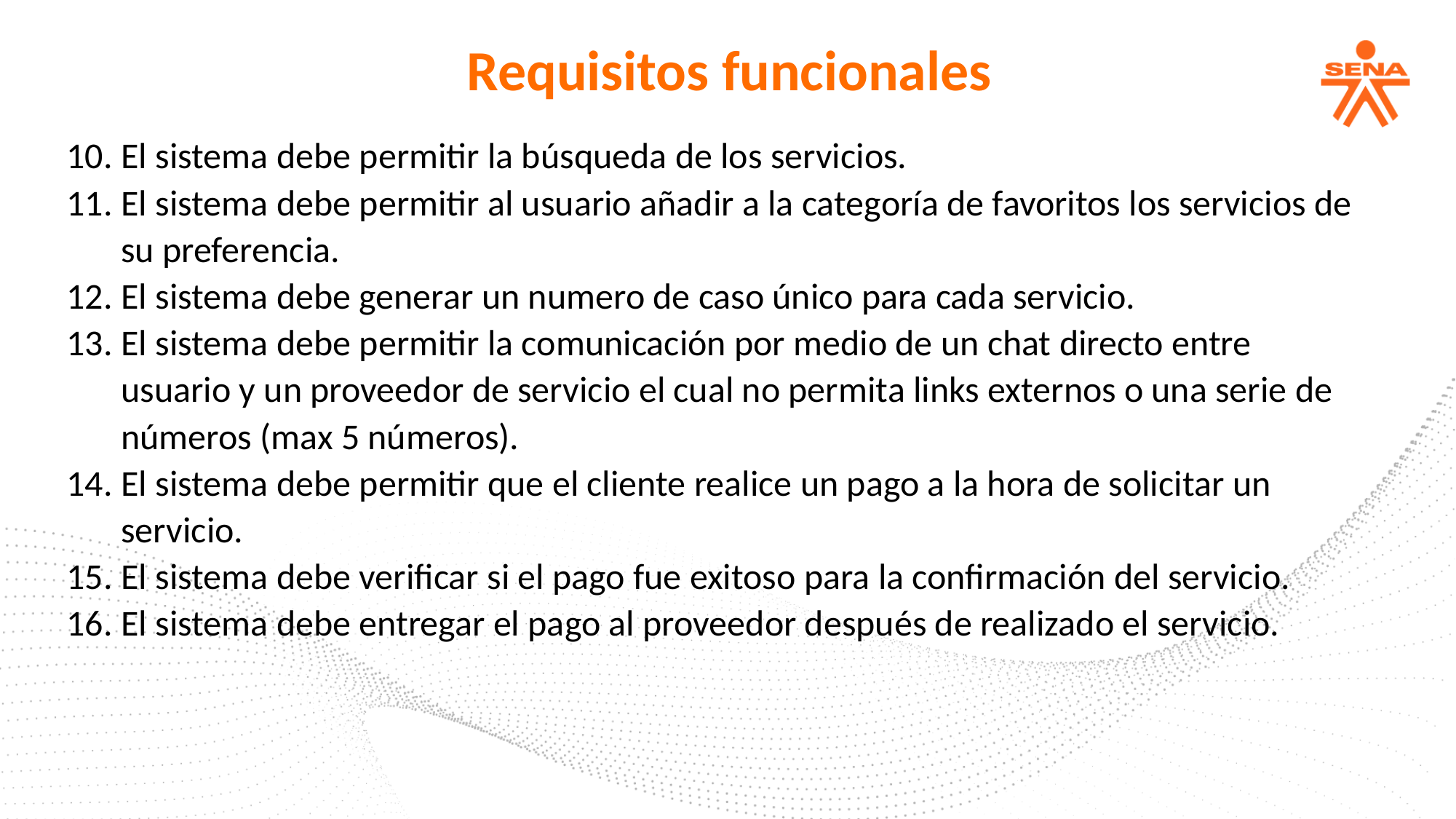

Requisitos funcionales
El sistema debe permitir la búsqueda de los servicios.
El sistema debe permitir al usuario añadir a la categoría de favoritos los servicios de su preferencia.
El sistema debe generar un numero de caso único para cada servicio.
El sistema debe permitir la comunicación por medio de un chat directo entre usuario y un proveedor de servicio el cual no permita links externos o una serie de números (max 5 números).
El sistema debe permitir que el cliente realice un pago a la hora de solicitar un servicio.
El sistema debe verificar si el pago fue exitoso para la confirmación del servicio.
El sistema debe entregar el pago al proveedor después de realizado el servicio.